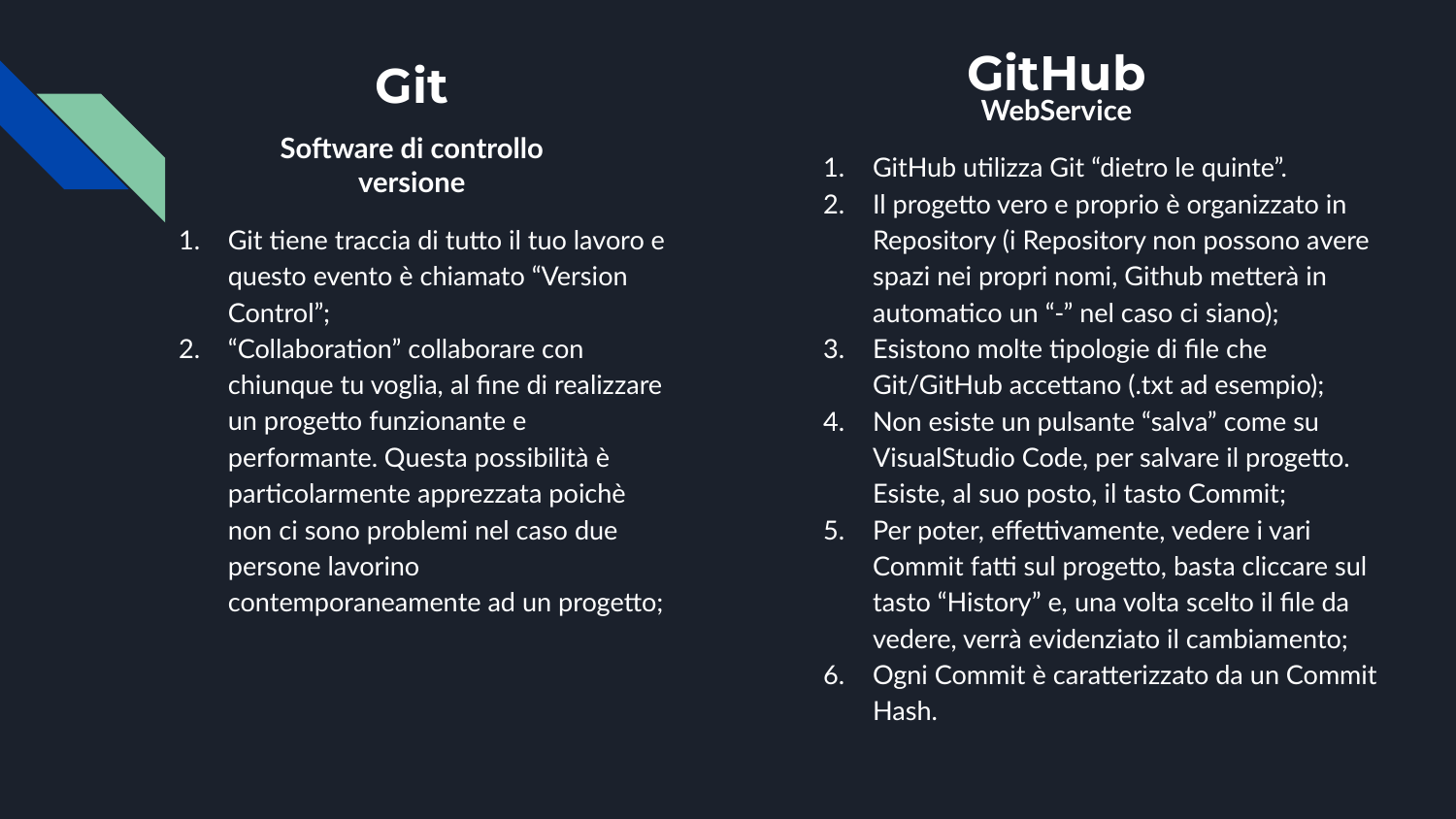

GitHub
# Git
WebService
Software di controllo versione
GitHub utilizza Git “dietro le quinte”.
Il progetto vero e proprio è organizzato in Repository (i Repository non possono avere spazi nei propri nomi, Github metterà in automatico un “-” nel caso ci siano);
Esistono molte tipologie di file che Git/GitHub accettano (.txt ad esempio);
Non esiste un pulsante “salva” come su VisualStudio Code, per salvare il progetto. Esiste, al suo posto, il tasto Commit;
Per poter, effettivamente, vedere i vari Commit fatti sul progetto, basta cliccare sul tasto “History” e, una volta scelto il file da vedere, verrà evidenziato il cambiamento;
Ogni Commit è caratterizzato da un Commit Hash.
Git tiene traccia di tutto il tuo lavoro e questo evento è chiamato “Version Control”;
“Collaboration” collaborare con chiunque tu voglia, al fine di realizzare un progetto funzionante e performante. Questa possibilità è particolarmente apprezzata poichè non ci sono problemi nel caso due persone lavorino contemporaneamente ad un progetto;